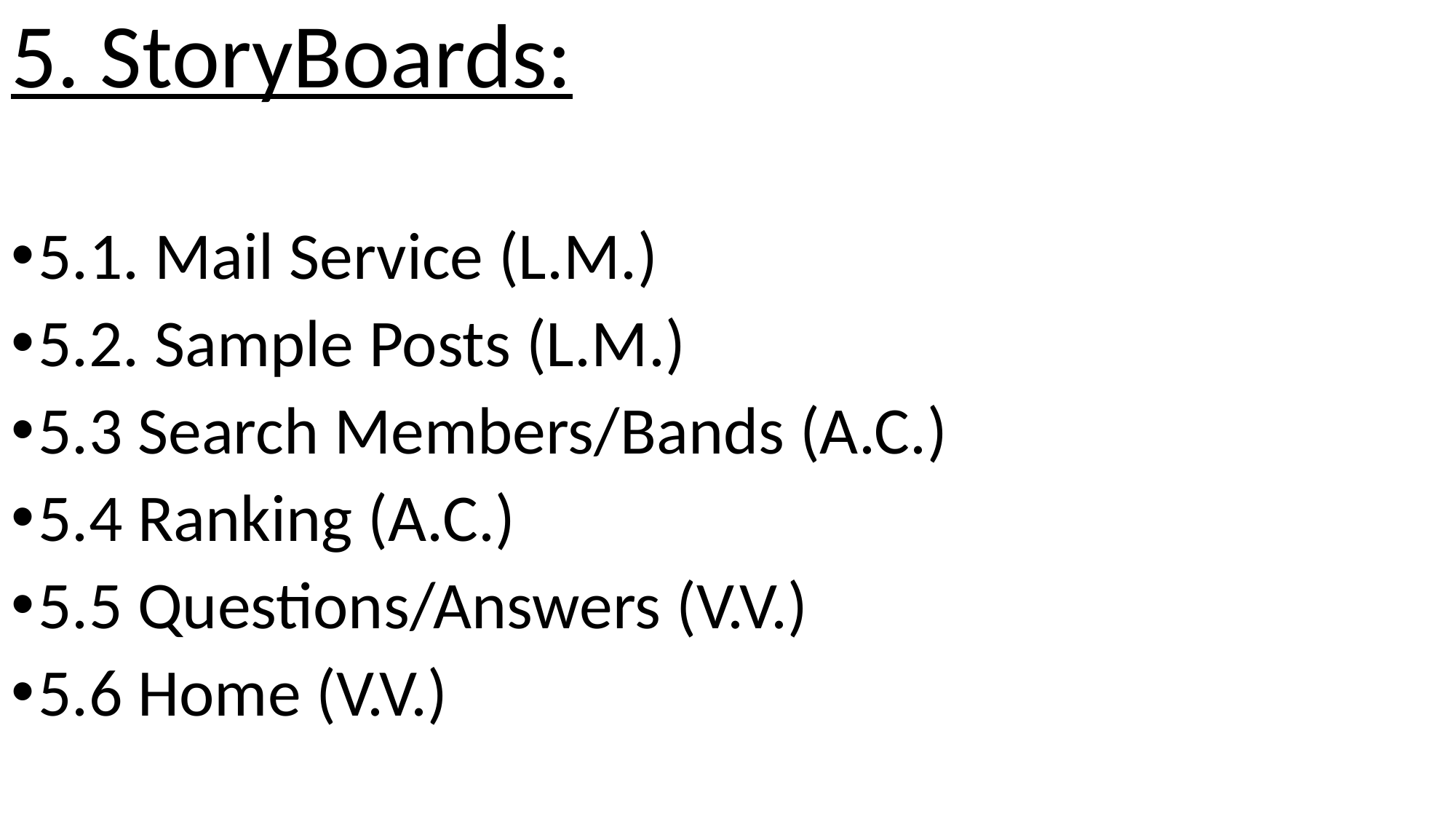

# 5. StoryBoards:
5.1. Mail Service (L.M.)
5.2. Sample Posts (L.M.)
5.3 Search Members/Bands (A.C.)
5.4 Ranking (A.C.)
5.5 Questions/Answers (V.V.)
5.6 Home (V.V.)